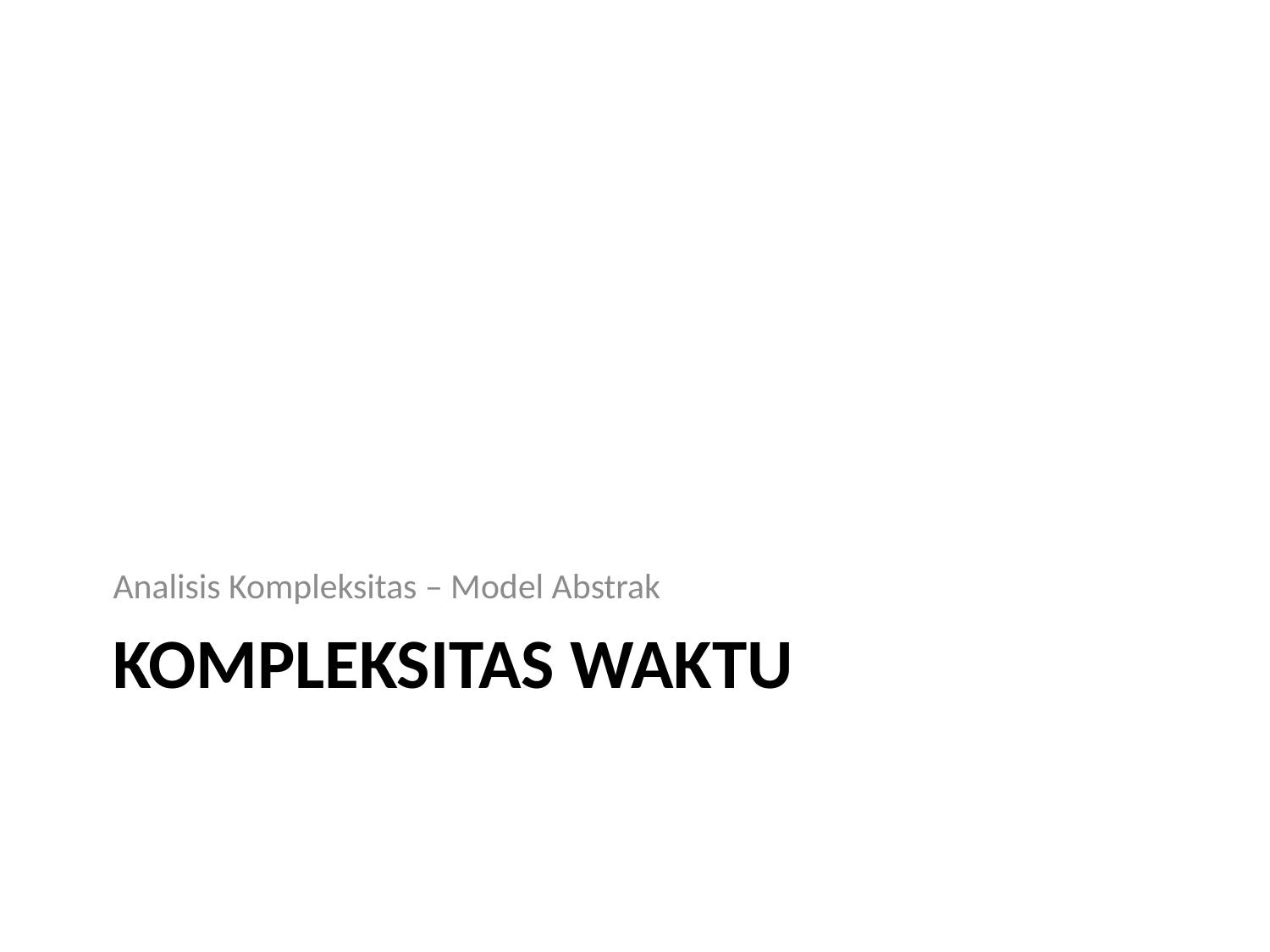

Analisis Kompleksitas – Model Abstrak
# Kompleksitas waktu